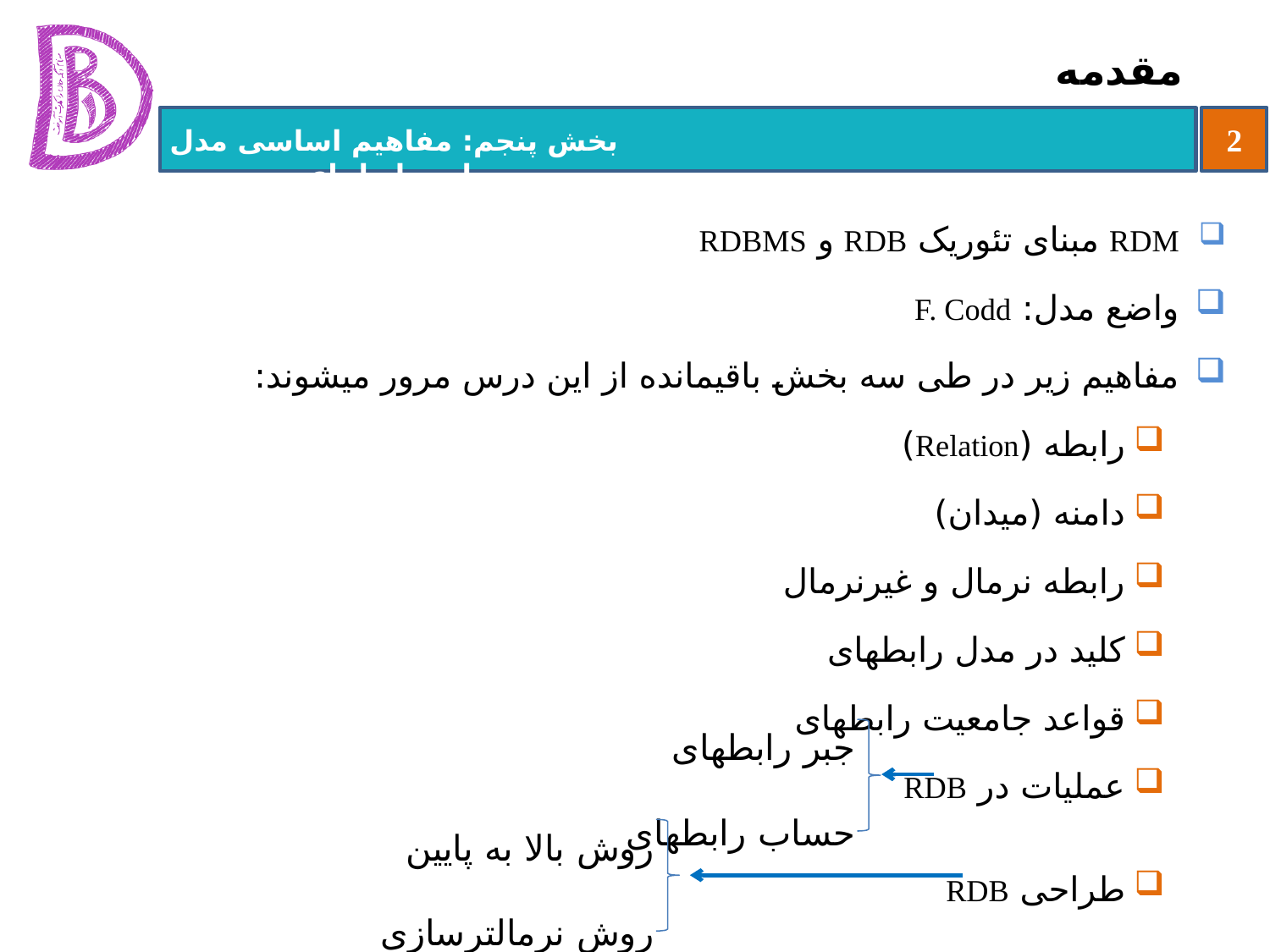

# مقدمه
RDM مبنای تئوریک RDB و RDBMS
واضع مدل: F. Codd
مفاهیم زیر در طی سه بخش باقیمانده از این درس مرور می‏شوند:
رابطه (Relation)
دامنه (میدان)
رابطه نرمال و غیرنرمال
کلید در مدل رابطه‏ای
قواعد جامعیت رابطه‏ای
عملیات در RDB
طراحی RDB
جبر رابطه‏ای
حساب رابطه‏ای

روش بالا به پایین
روش نرمال‏ترسازی (سنتز)